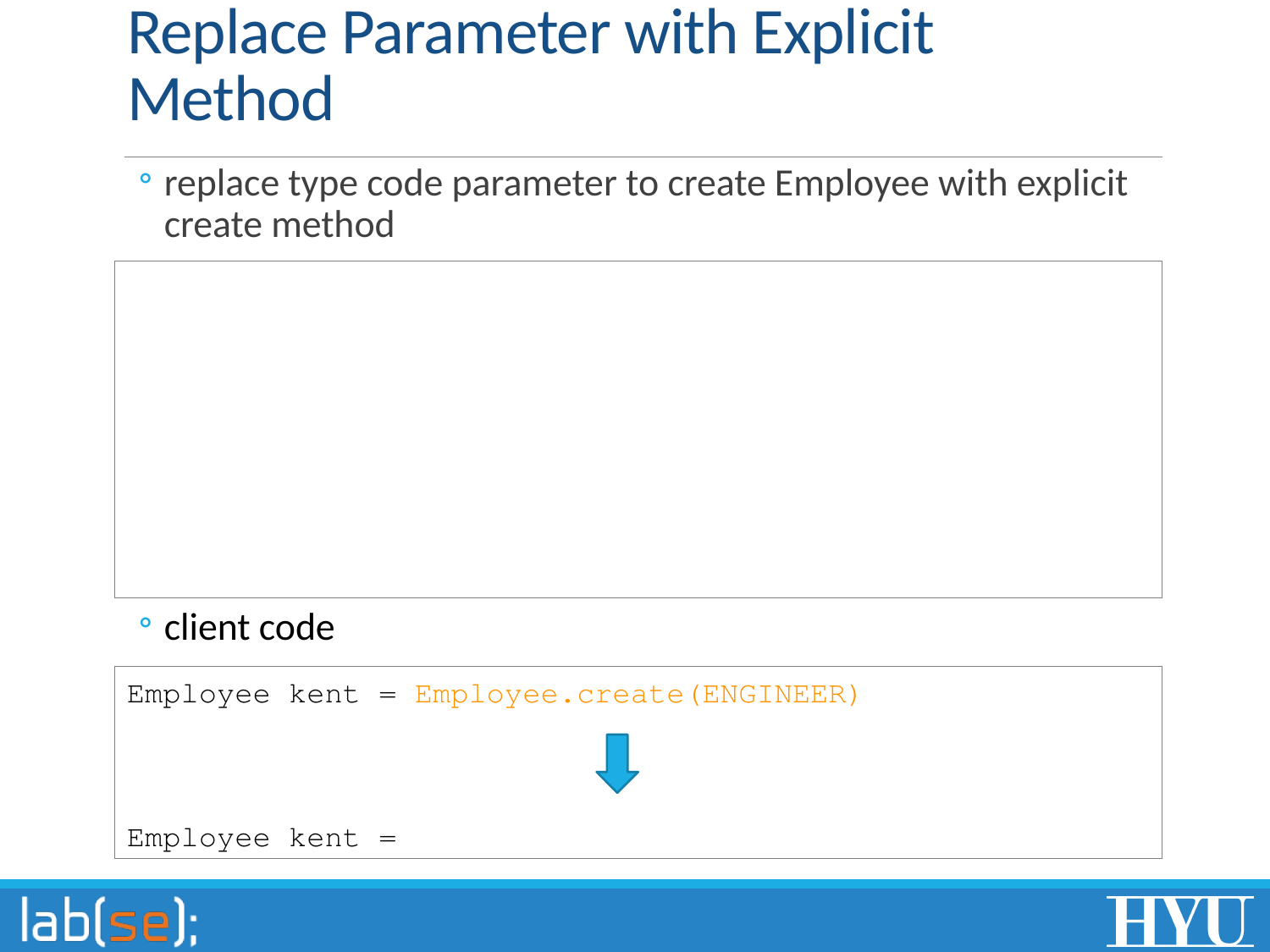

# Replace Parameter with Explicit Method
replace type code parameter to create Employee with explicit create method

client code

Employee kent = Employee.create(ENGINEER)

Employee kent =